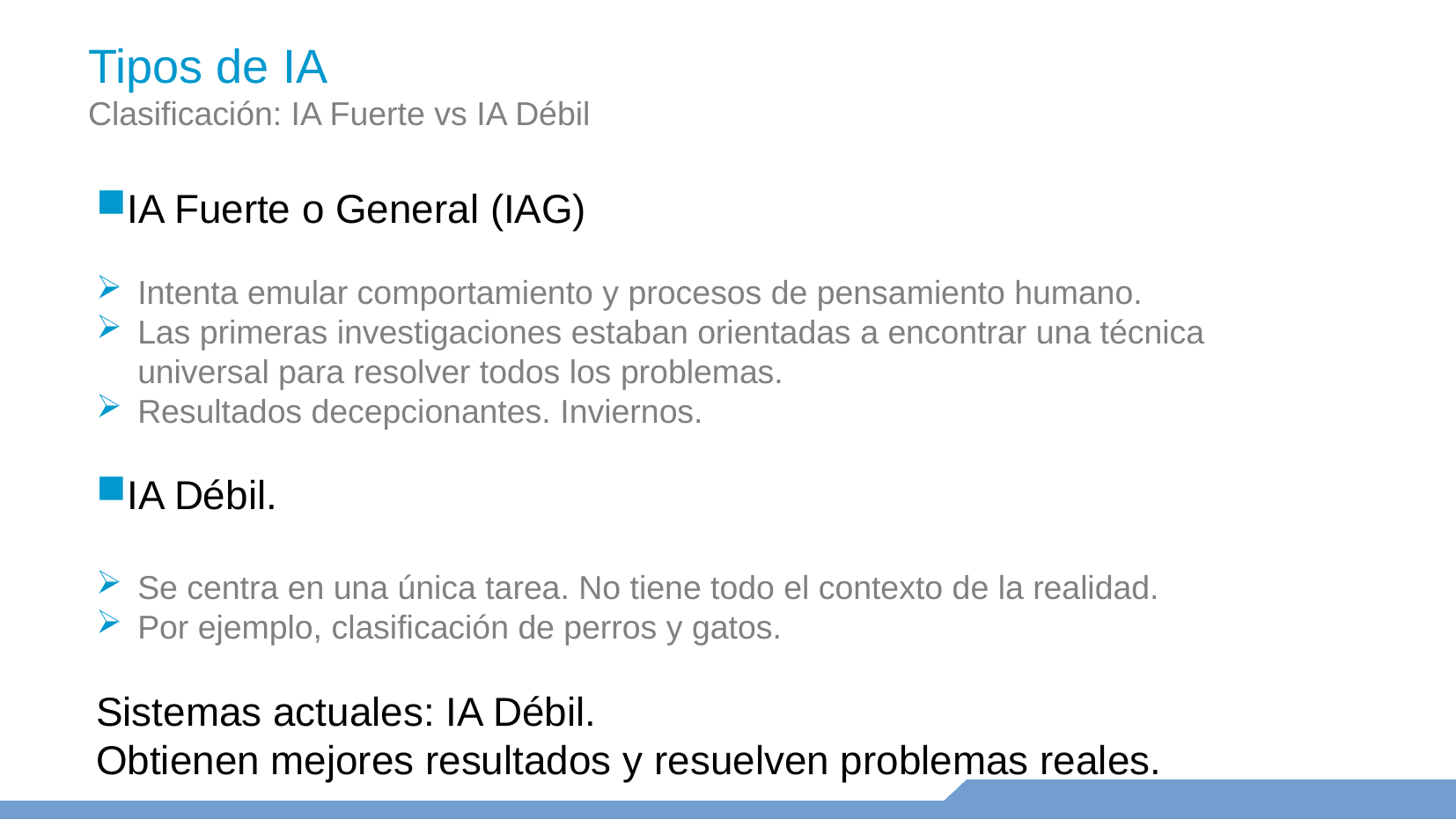

Tipos de IA
Clasificación: IA Fuerte vs IA Débil
IA Fuerte o General (IAG)

Intenta emular comportamiento y procesos de pensamiento humano.
Las primeras investigaciones estaban orientadas a encontrar una técnica universal para resolver todos los problemas.
Resultados decepcionantes. Inviernos.

IA Débil.

Se centra en una única tarea. No tiene todo el contexto de la realidad.
Por ejemplo, clasificación de perros y gatos.

Sistemas actuales: IA Débil.
Obtienen mejores resultados y resuelven problemas reales.